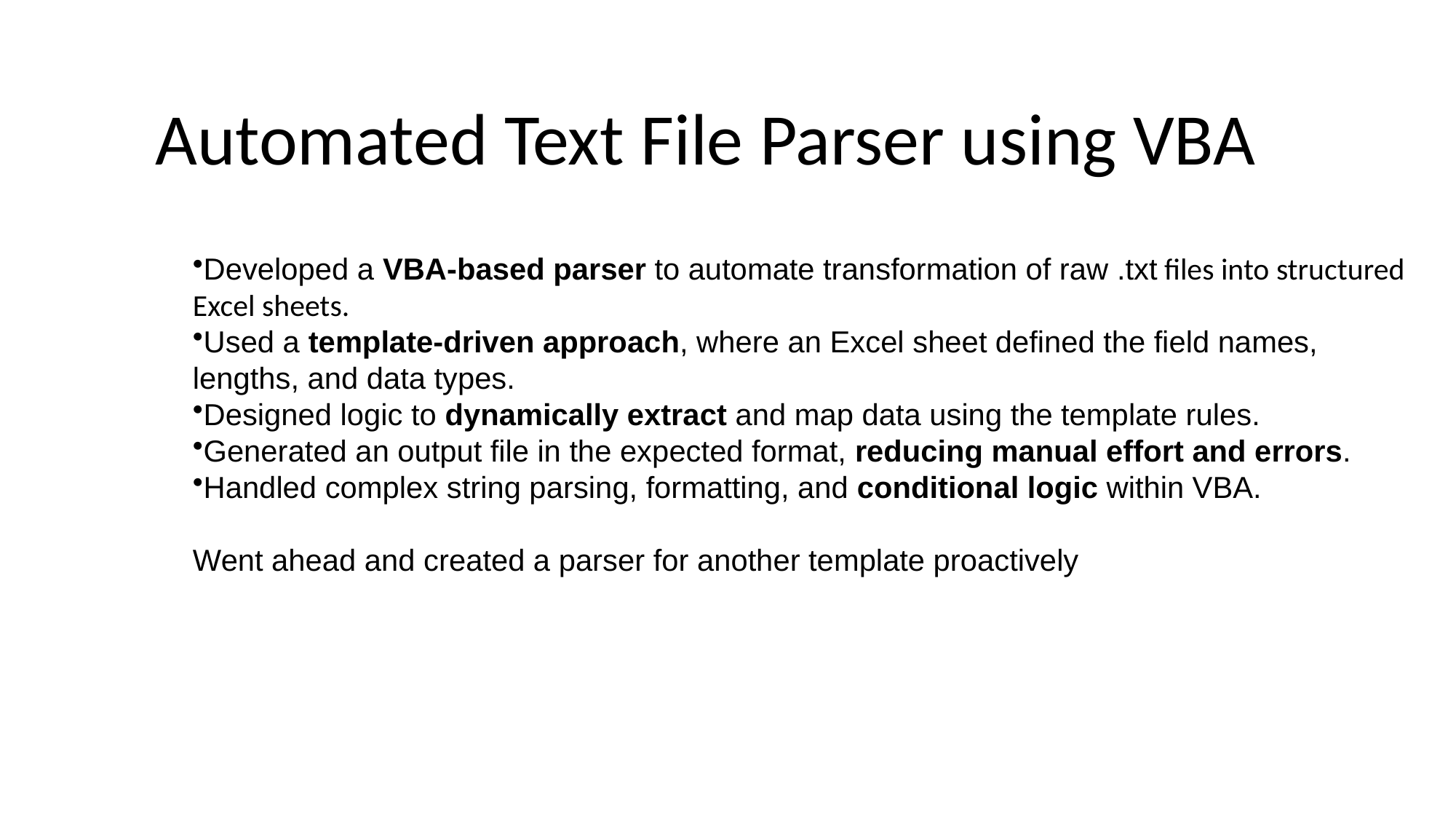

# Automated Text File Parser using VBA
Developed a VBA-based parser to automate transformation of raw .txt files into structured Excel sheets.
Used a template-driven approach, where an Excel sheet defined the field names, lengths, and data types.
Designed logic to dynamically extract and map data using the template rules.
Generated an output file in the expected format, reducing manual effort and errors.
Handled complex string parsing, formatting, and conditional logic within VBA.
Went ahead and created a parser for another template proactively